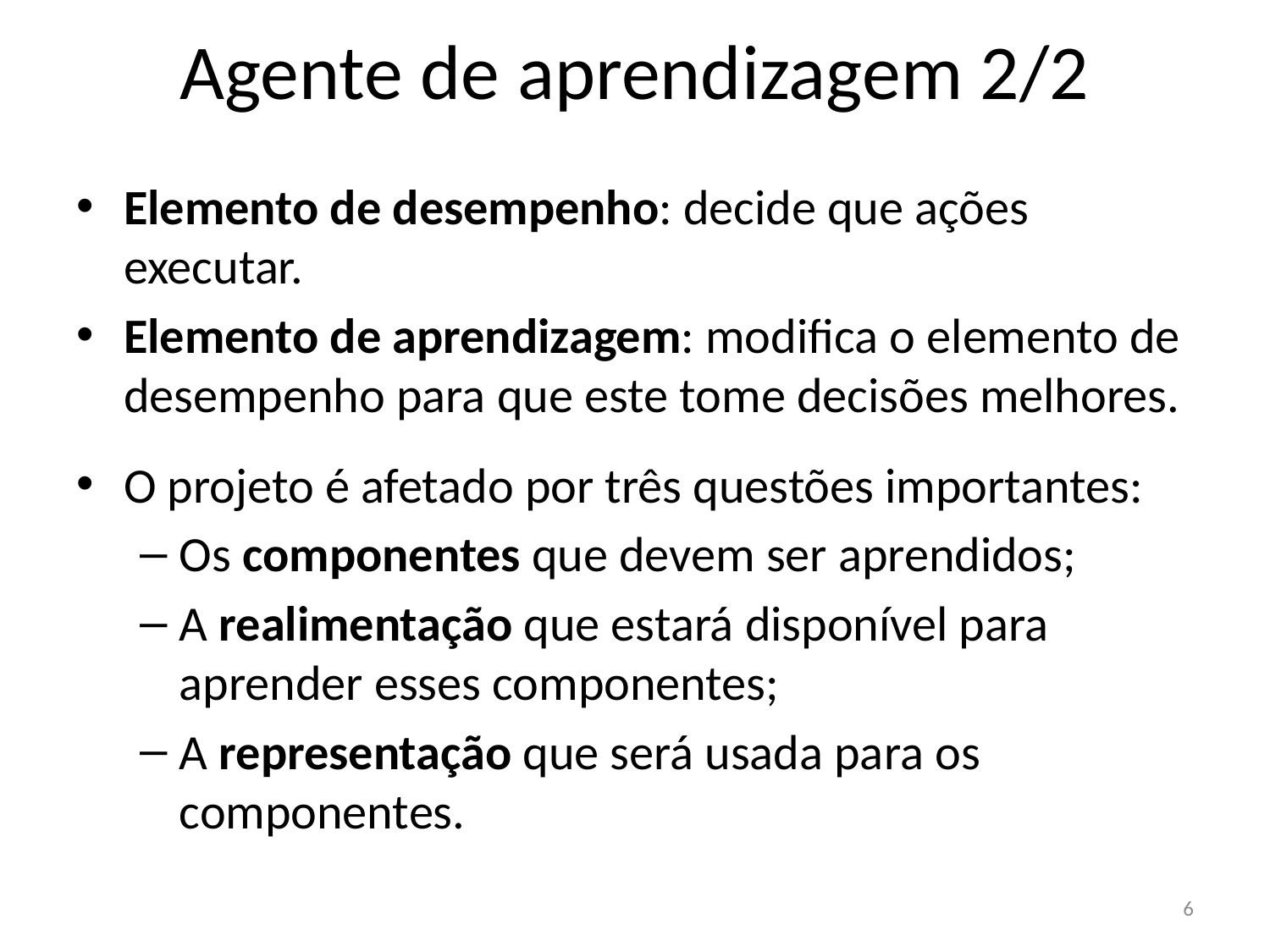

# Agente de aprendizagem 2/2
Elemento de desempenho: decide que ações executar.
Elemento de aprendizagem: modifica o elemento de desempenho para que este tome decisões melhores.
O projeto é afetado por três questões importantes:
Os componentes que devem ser aprendidos;
A realimentação que estará disponível para aprender esses componentes;
A representação que será usada para os componentes.
6